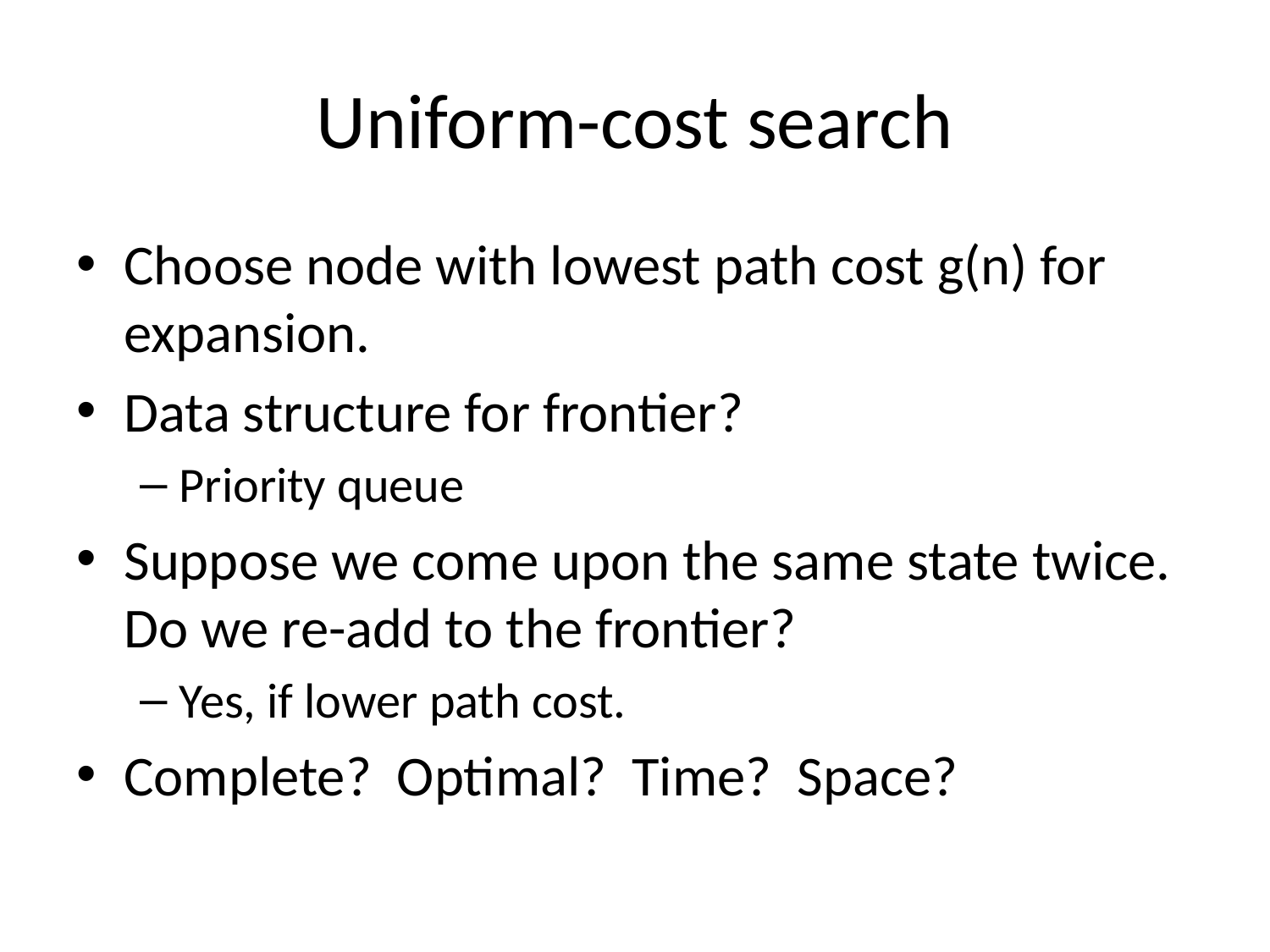

# Uniform-cost search
Choose node with lowest path cost g(n) for expansion.
Data structure for frontier?
Priority queue
Suppose we come upon the same state twice.  Do we re-add to the frontier?
Yes, if lower path cost.
Complete?  Optimal?  Time?  Space?